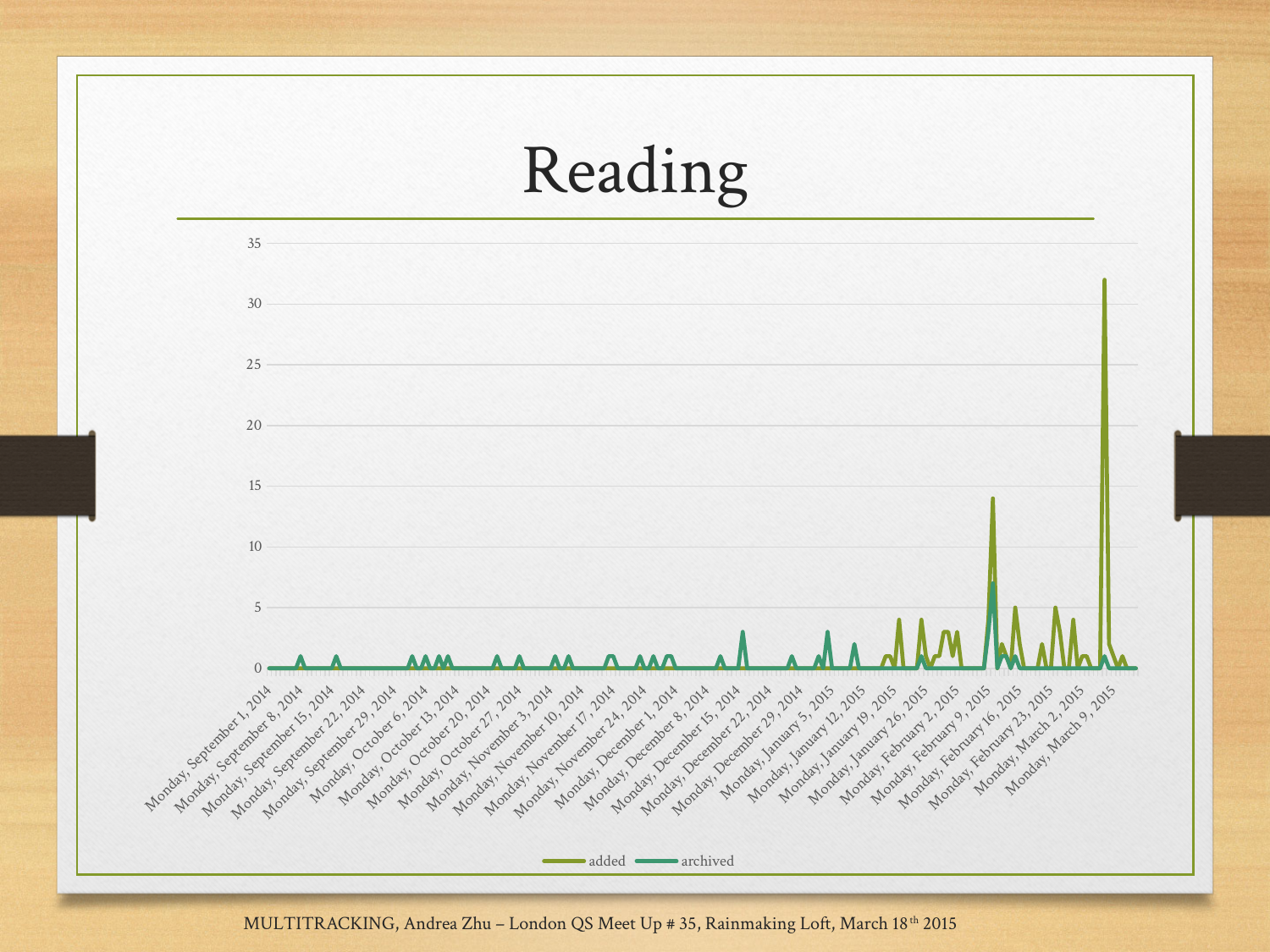

Reading

### Chart

| Category | added | archived |
|---|---|---|
| 41883.0 | 0.0 | 0.0 |
| 41884.0 | 0.0 | 0.0 |
| 41885.0 | 0.0 | 0.0 |
| 41886.0 | 0.0 | 0.0 |
| 41887.0 | 0.0 | 0.0 |
| 41888.0 | 0.0 | 0.0 |
| 41889.0 | 0.0 | 0.0 |
| 41890.0 | 0.0 | 1.0 |
| 41891.0 | 0.0 | 0.0 |
| 41892.0 | 0.0 | 0.0 |
| 41893.0 | 0.0 | 0.0 |
| 41894.0 | 0.0 | 0.0 |
| 41895.0 | 0.0 | 0.0 |
| 41896.0 | 0.0 | 0.0 |
| 41897.0 | 0.0 | 0.0 |
| 41898.0 | 0.0 | 1.0 |
| 41899.0 | 0.0 | 0.0 |
| 41900.0 | 0.0 | 0.0 |
| 41901.0 | 0.0 | 0.0 |
| 41902.0 | 0.0 | 0.0 |
| 41903.0 | 0.0 | 0.0 |
| 41904.0 | 0.0 | 0.0 |
| 41905.0 | 0.0 | 0.0 |
| 41906.0 | 0.0 | 0.0 |
| 41907.0 | 0.0 | 0.0 |
| 41908.0 | 0.0 | 0.0 |
| 41909.0 | 0.0 | 0.0 |
| 41910.0 | 0.0 | 0.0 |
| 41911.0 | 0.0 | 0.0 |
| 41912.0 | 0.0 | 0.0 |
| 41913.0 | 0.0 | 0.0 |
| 41914.0 | 0.0 | 0.0 |
| 41915.0 | 0.0 | 1.0 |
| 41916.0 | 0.0 | 0.0 |
| 41917.0 | 0.0 | 0.0 |
| 41918.0 | 0.0 | 1.0 |
| 41919.0 | 0.0 | 0.0 |
| 41920.0 | 0.0 | 0.0 |
| 41921.0 | 0.0 | 1.0 |
| 41922.0 | 0.0 | 0.0 |
| 41923.0 | 0.0 | 1.0 |
| 41924.0 | 0.0 | 0.0 |
| 41925.0 | 0.0 | 0.0 |
| 41926.0 | 0.0 | 0.0 |
| 41927.0 | 0.0 | 0.0 |
| 41928.0 | 0.0 | 0.0 |
| 41929.0 | 0.0 | 0.0 |
| 41930.0 | 0.0 | 0.0 |
| 41931.0 | 0.0 | 0.0 |
| 41932.0 | 0.0 | 0.0 |
| 41933.0 | 0.0 | 0.0 |
| 41934.0 | 0.0 | 1.0 |
| 41935.0 | 0.0 | 0.0 |
| 41936.0 | 0.0 | 0.0 |
| 41937.0 | 0.0 | 0.0 |
| 41938.0 | 0.0 | 0.0 |
| 41939.0 | 0.0 | 1.0 |
| 41940.0 | 0.0 | 0.0 |
| 41941.0 | 0.0 | 0.0 |
| 41942.0 | 0.0 | 0.0 |
| 41943.0 | 0.0 | 0.0 |
| 41944.0 | 0.0 | 0.0 |
| 41945.0 | 0.0 | 0.0 |
| 41946.0 | 0.0 | 0.0 |
| 41947.0 | 0.0 | 1.0 |
| 41948.0 | 0.0 | 0.0 |
| 41949.0 | 0.0 | 0.0 |
| 41950.0 | 0.0 | 1.0 |
| 41951.0 | 0.0 | 0.0 |
| 41952.0 | 0.0 | 0.0 |
| 41953.0 | 0.0 | 0.0 |
| 41954.0 | 0.0 | 0.0 |
| 41955.0 | 0.0 | 0.0 |
| 41956.0 | 0.0 | 0.0 |
| 41957.0 | 0.0 | 0.0 |
| 41958.0 | 0.0 | 0.0 |
| 41959.0 | 0.0 | 1.0 |
| 41960.0 | 0.0 | 1.0 |
| 41961.0 | 0.0 | 0.0 |
| 41962.0 | 0.0 | 0.0 |
| 41963.0 | 0.0 | 0.0 |
| 41964.0 | 0.0 | 0.0 |
| 41965.0 | 0.0 | 0.0 |
| 41966.0 | 0.0 | 1.0 |
| 41967.0 | 0.0 | 0.0 |
| 41968.0 | 0.0 | 0.0 |
| 41969.0 | 0.0 | 1.0 |
| 41970.0 | 0.0 | 0.0 |
| 41971.0 | 0.0 | 0.0 |
| 41972.0 | 0.0 | 1.0 |
| 41973.0 | 0.0 | 1.0 |
| 41974.0 | 0.0 | 0.0 |
| 41975.0 | 0.0 | 0.0 |
| 41976.0 | 0.0 | 0.0 |
| 41977.0 | 0.0 | 0.0 |
| 41978.0 | 0.0 | 0.0 |
| 41979.0 | 0.0 | 0.0 |
| 41980.0 | 0.0 | 0.0 |
| 41981.0 | 0.0 | 0.0 |
| 41982.0 | 0.0 | 0.0 |
| 41983.0 | 0.0 | 0.0 |
| 41984.0 | 0.0 | 1.0 |
| 41985.0 | 0.0 | 0.0 |
| 41986.0 | 0.0 | 0.0 |
| 41987.0 | 0.0 | 0.0 |
| 41988.0 | 0.0 | 0.0 |
| 41989.0 | 0.0 | 3.0 |
| 41990.0 | 0.0 | 0.0 |
| 41991.0 | 0.0 | 0.0 |
| 41992.0 | 0.0 | 0.0 |
| 41993.0 | 0.0 | 0.0 |
| 41994.0 | 0.0 | 0.0 |
| 41995.0 | 0.0 | 0.0 |
| 41996.0 | 0.0 | 0.0 |
| 41997.0 | 0.0 | 0.0 |
| 41998.0 | 0.0 | 0.0 |
| 41999.0 | 0.0 | 0.0 |
| 42000.0 | 0.0 | 1.0 |
| 42001.0 | 0.0 | 0.0 |
| 42002.0 | 0.0 | 0.0 |
| 42003.0 | 0.0 | 0.0 |
| 42004.0 | 0.0 | 0.0 |
| 42005.0 | 0.0 | 0.0 |
| 42006.0 | 0.0 | 1.0 |
| 42007.0 | 0.0 | 0.0 |
| 42008.0 | 0.0 | 3.0 |
| 42009.0 | 0.0 | 0.0 |
| 42010.0 | 0.0 | 0.0 |
| 42011.0 | 0.0 | 0.0 |
| 42012.0 | 0.0 | 0.0 |
| 42013.0 | 0.0 | 0.0 |
| 42014.0 | 0.0 | 2.0 |
| 42015.0 | 0.0 | 0.0 |
| 42016.0 | 0.0 | 0.0 |
| 42017.0 | 0.0 | 0.0 |
| 42018.0 | 0.0 | 0.0 |
| 42019.0 | 0.0 | 0.0 |
| 42020.0 | 0.0 | 0.0 |
| 42021.0 | 1.0 | 0.0 |
| 42022.0 | 1.0 | 0.0 |
| 42023.0 | 0.0 | 0.0 |
| 42024.0 | 4.0 | 0.0 |
| 42025.0 | 0.0 | 0.0 |
| 42026.0 | 0.0 | 0.0 |
| 42027.0 | 0.0 | 0.0 |
| 42028.0 | 0.0 | 0.0 |
| 42029.0 | 4.0 | 1.0 |
| 42030.0 | 1.0 | 0.0 |
| 42031.0 | 0.0 | 0.0 |
| 42032.0 | 1.0 | 0.0 |
| 42033.0 | 1.0 | 0.0 |
| 42034.0 | 3.0 | 0.0 |
| 42035.0 | 3.0 | 0.0 |
| 42036.0 | 1.0 | 0.0 |
| 42037.0 | 3.0 | 0.0 |
| 42038.0 | 0.0 | 0.0 |
| 42039.0 | 0.0 | 0.0 |
| 42040.0 | 0.0 | 0.0 |
| 42041.0 | 0.0 | 0.0 |
| 42042.0 | 0.0 | 0.0 |
| 42043.0 | 0.0 | 0.0 |
| 42044.0 | 4.0 | 3.0 |
| 42045.0 | 14.0 | 7.0 |
| 42046.0 | 0.0 | 0.0 |
| 42047.0 | 2.0 | 1.0 |
| 42048.0 | 1.0 | 1.0 |
| 42049.0 | 0.0 | 0.0 |
| 42050.0 | 5.0 | 1.0 |
| 42051.0 | 2.0 | 0.0 |
| 42052.0 | 0.0 | 0.0 |
| 42053.0 | 0.0 | 0.0 |
| 42054.0 | 0.0 | 0.0 |
| 42055.0 | 0.0 | 0.0 |
| 42056.0 | 2.0 | 0.0 |
| 42057.0 | 0.0 | 0.0 |
| 42058.0 | 0.0 | 0.0 |
| 42059.0 | 5.0 | 0.0 |
| 42060.0 | 3.0 | 0.0 |
| 42061.0 | 0.0 | 0.0 |
| 42062.0 | 0.0 | 0.0 |
| 42063.0 | 4.0 | 0.0 |
| 42064.0 | 0.0 | 0.0 |
| 42065.0 | 1.0 | 0.0 |
| 42066.0 | 1.0 | 0.0 |
| 42067.0 | 0.0 | 0.0 |
| 42068.0 | 0.0 | 0.0 |
| 42069.0 | 0.0 | 0.0 |
| 42070.0 | 32.0 | 1.0 |
| 42071.0 | 2.0 | 0.0 |
| 42072.0 | 1.0 | 0.0 |
| 42073.0 | 0.0 | 0.0 |
| 42074.0 | 1.0 | 0.0 |
| 42075.0 | 0.0 | 0.0 |
| 42076.0 | 0.0 | 0.0 |
| 42077.0 | 0.0 | 0.0 |
MULTITRACKING, Andrea Zhu – London QS Meet Up # 35, Rainmaking Loft, March 18th 2015